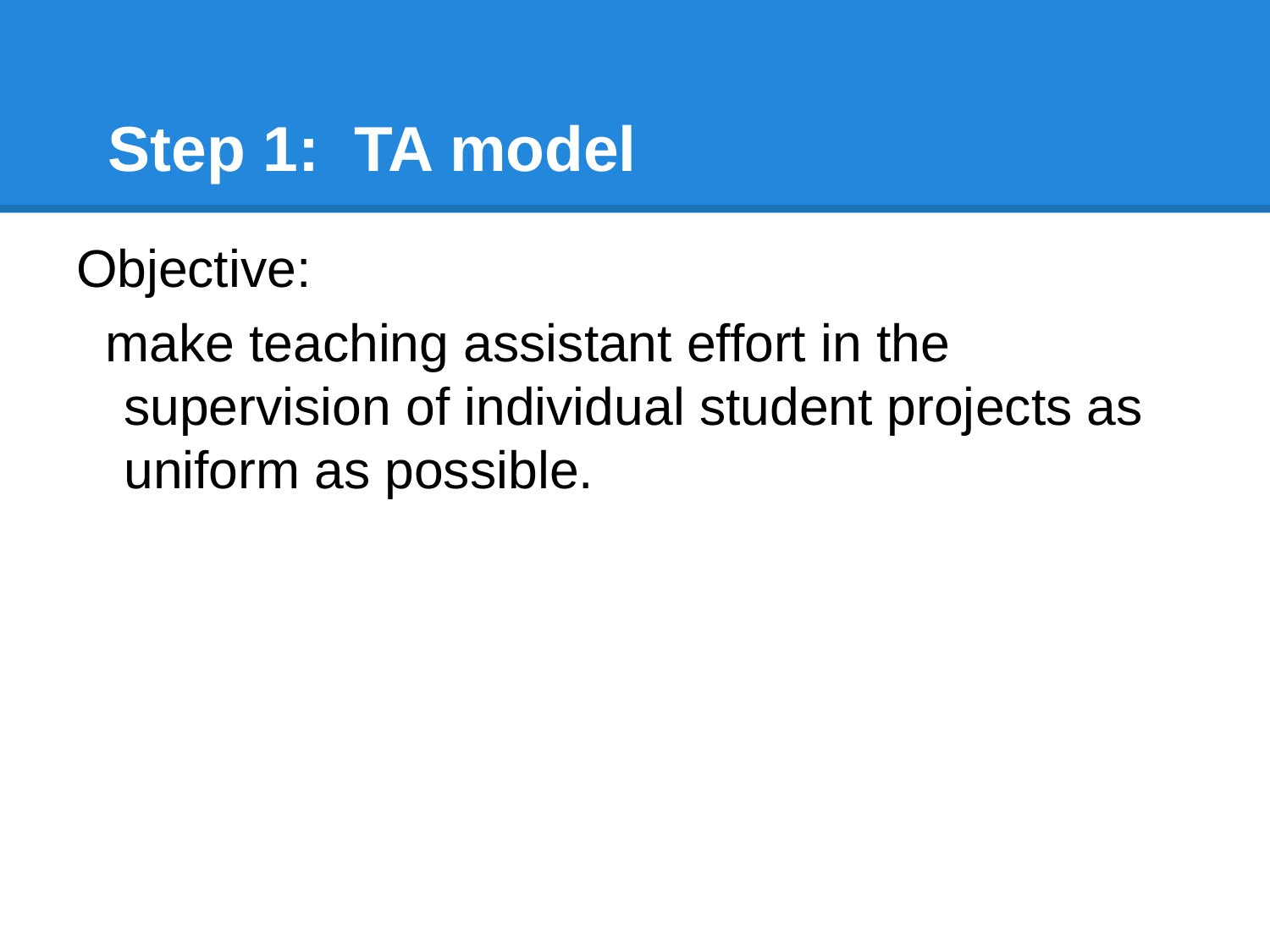

# Step 1:  TA model
Objective:
  make teaching assistant effort in the supervision of individual student projects as uniform as possible.